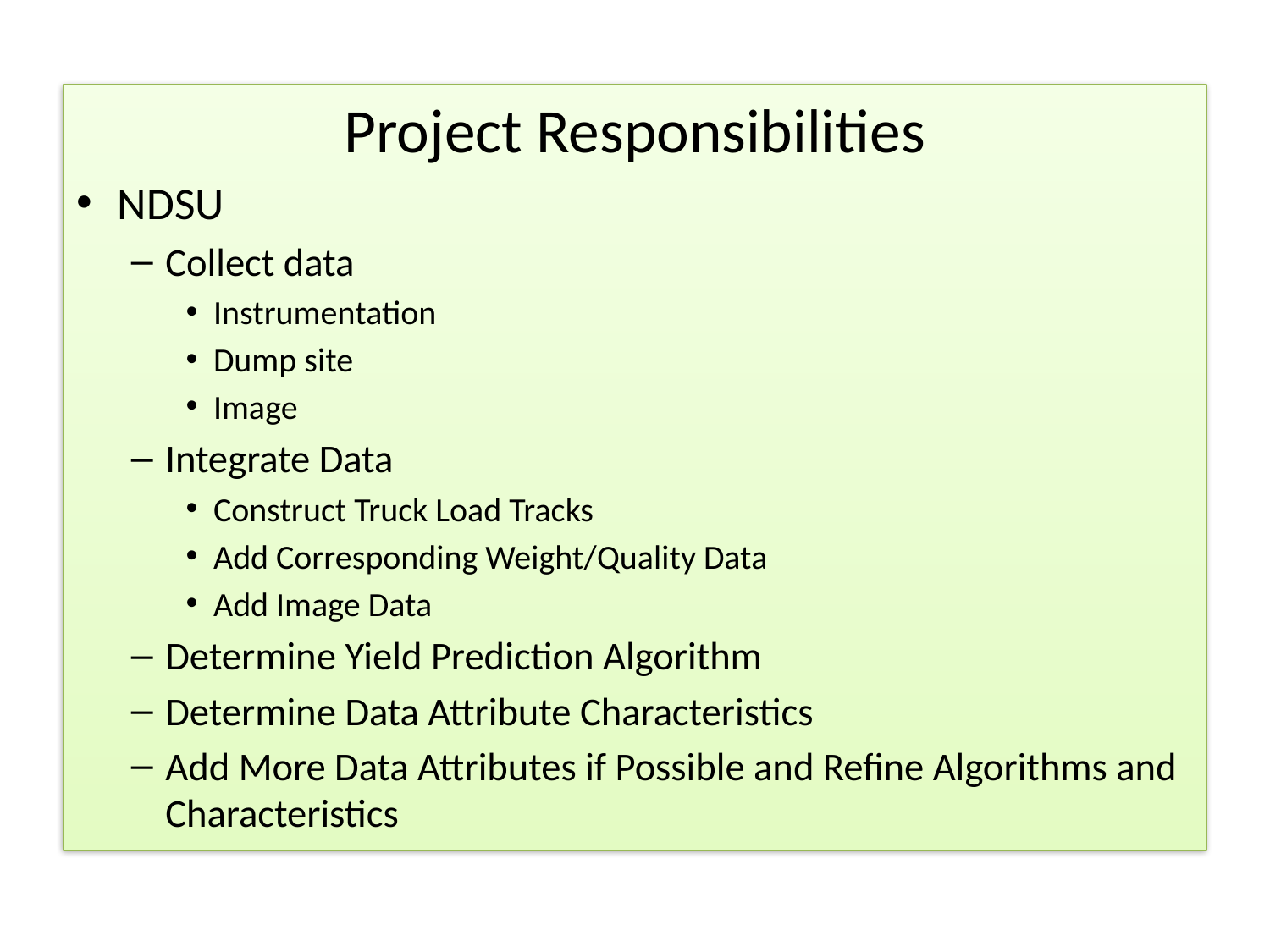

Project Responsibilities
NDSU
Collect data
Instrumentation
Dump site
Image
Integrate Data
Construct Truck Load Tracks
Add Corresponding Weight/Quality Data
Add Image Data
Determine Yield Prediction Algorithm
Determine Data Attribute Characteristics
Add More Data Attributes if Possible and Refine Algorithms and Characteristics